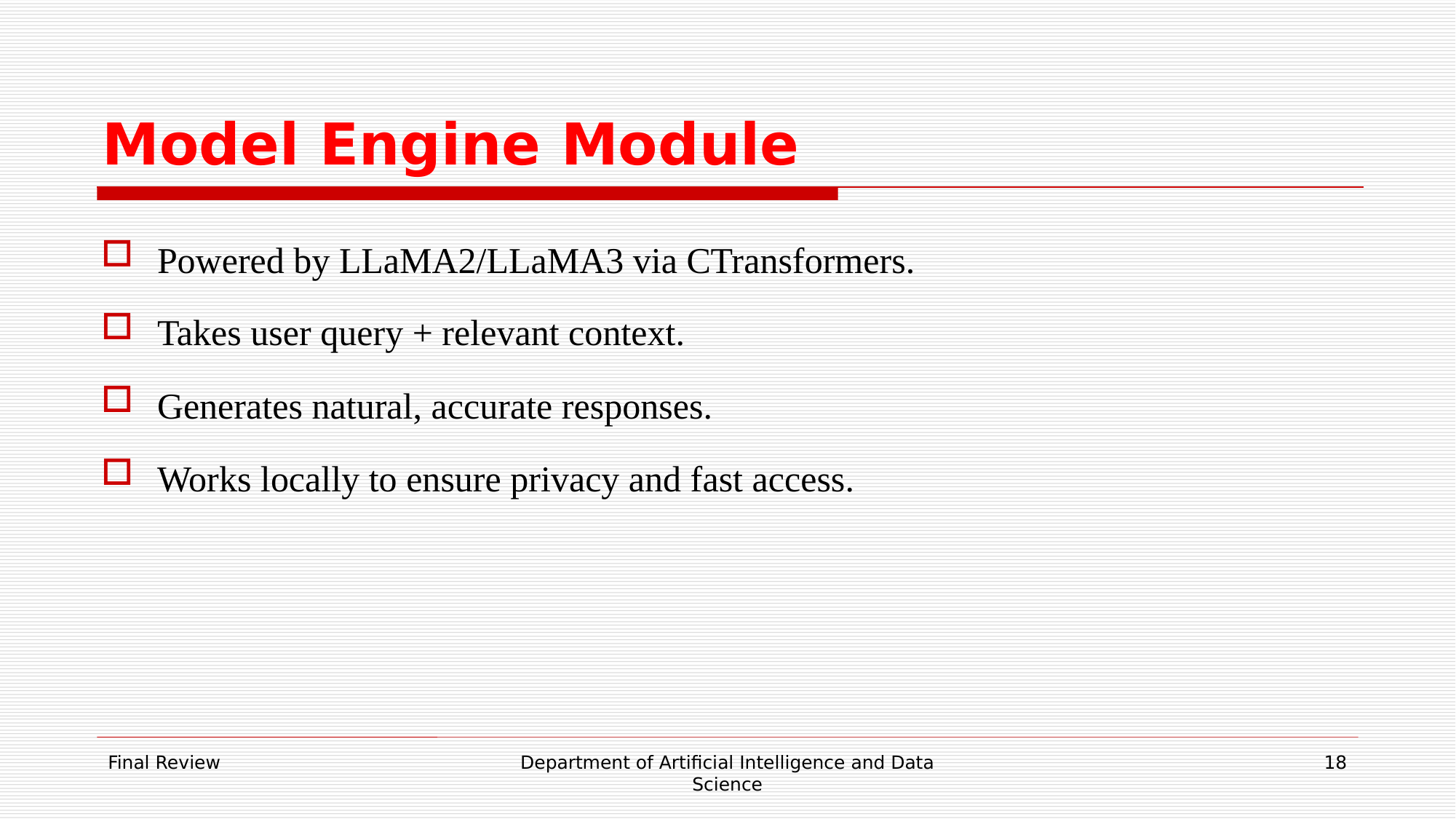

# Model Engine Module
Powered by LLaMA2/LLaMA3 via CTransformers.
Takes user query + relevant context.
Generates natural, accurate responses.
Works locally to ensure privacy and fast access.
Final Review
Department of Artificial Intelligence and Data Science
18